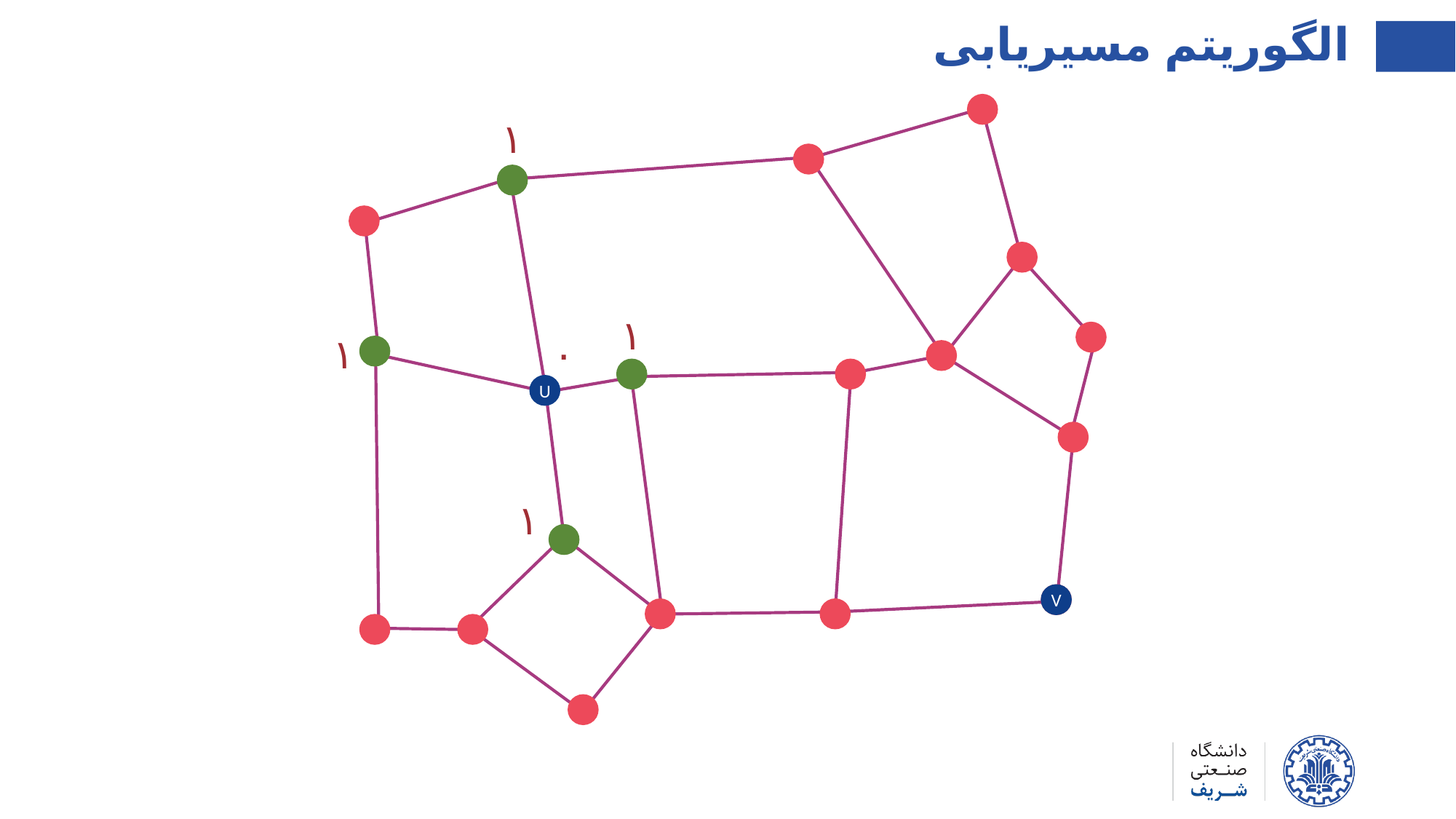

الگوریتم مسیریابی

۱

۱
۱
۰

U

۱

V